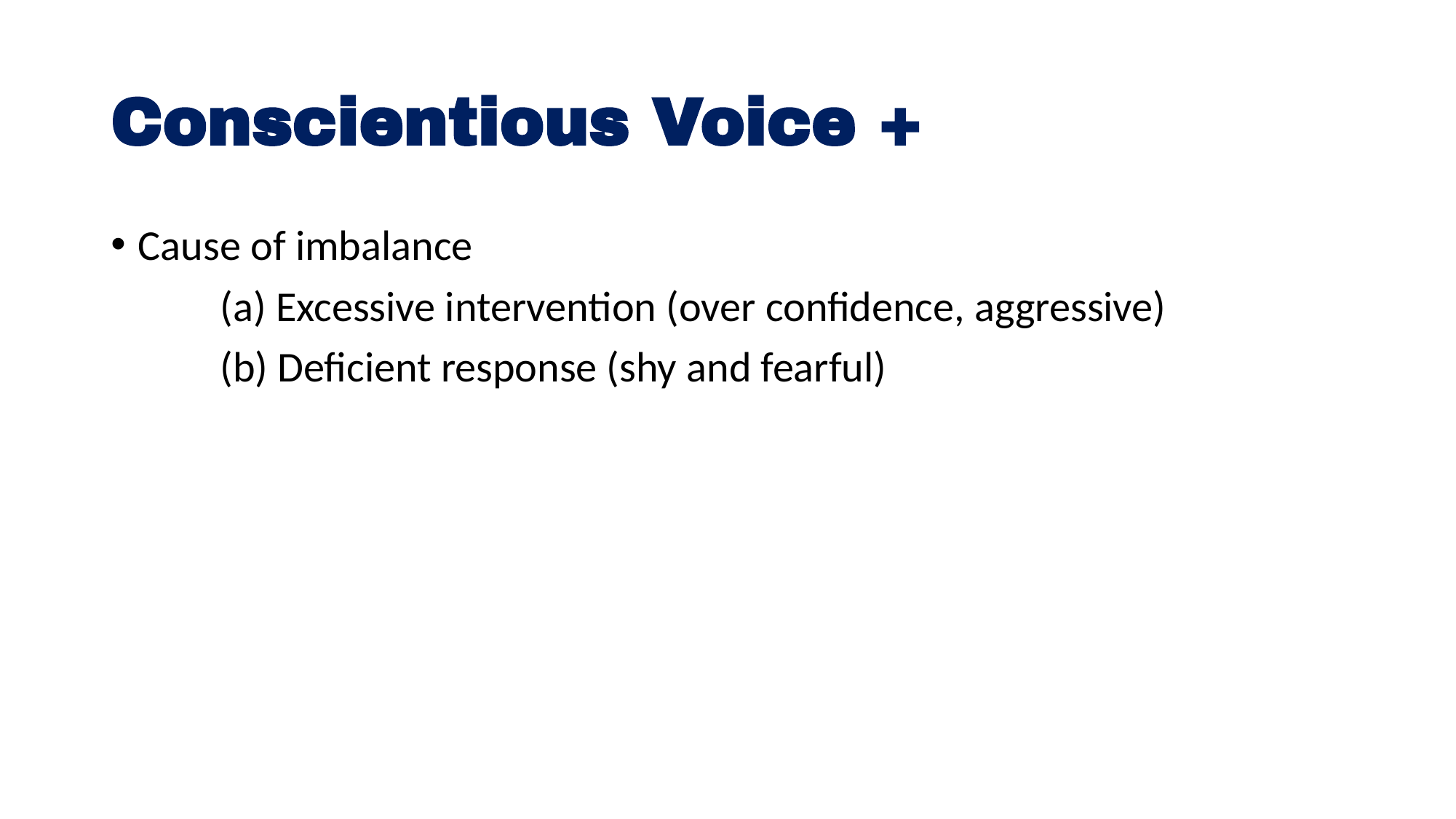

# Conscientious Voice +
Cause of imbalance
	(a) Excessive intervention (over confidence, aggressive)
	(b) Deficient response (shy and fearful)